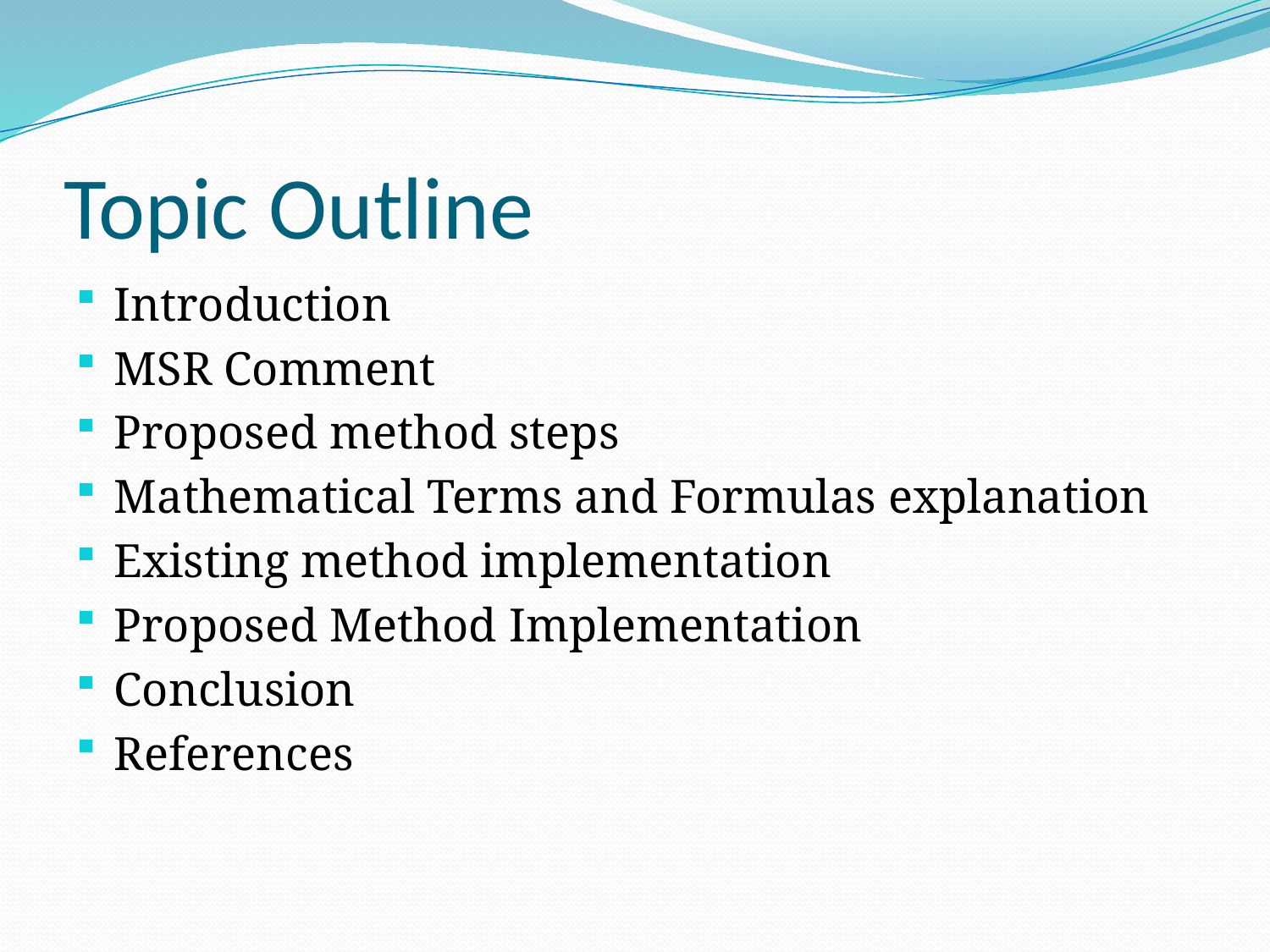

# Topic Outline
Introduction
MSR Comment
Proposed method steps
Mathematical Terms and Formulas explanation
Existing method implementation
Proposed Method Implementation
Conclusion
References